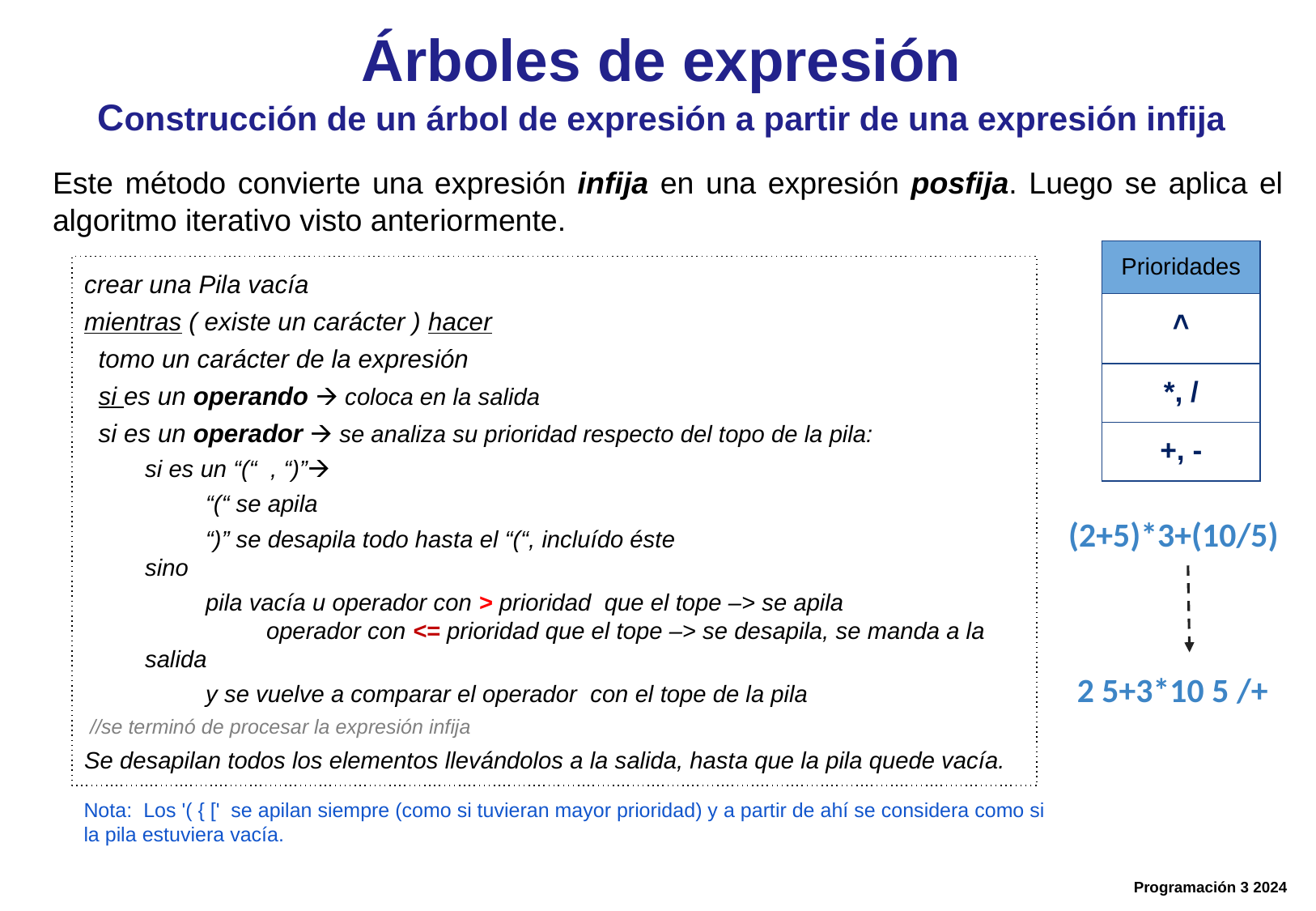

Árboles de expresión
Construcción de un árbol de expresión a partir de una expresión infija
Este método convierte una expresión infija en una expresión posfija. Luego se aplica el algoritmo iterativo visto anteriormente.
| Prioridades |
| --- |
| ˄ |
| \*, / |
| +, - |
crear una Pila vacía
mientras ( existe un carácter ) hacer
  tomo un carácter de la expresión
  si es un operando 🡪 coloca en la salida
  si es un operador 🡪 se analiza su prioridad respecto del topo de la pila:
si es un “(“  , “)”🡪
“(“ se apila
“)” se desapila todo hasta el “(“, incluído éste
sino
pila vacía u operador con > prioridad  que el tope –> se apila
     	operador con <= prioridad que el tope –> se desapila, se manda a la salida
y se vuelve a comparar el operador  con el tope de la pila
 //se terminó de procesar la expresión infija
Se desapilan todos los elementos llevándolos a la salida, hasta que la pila quede vacía.
(2+5)*3+(10/5)
2 5+3*10 5 /+
Nota:  Los '( { ['  se apilan siempre (como si tuvieran mayor prioridad) y a partir de ahí se considera como si la pila estuviera vacía.